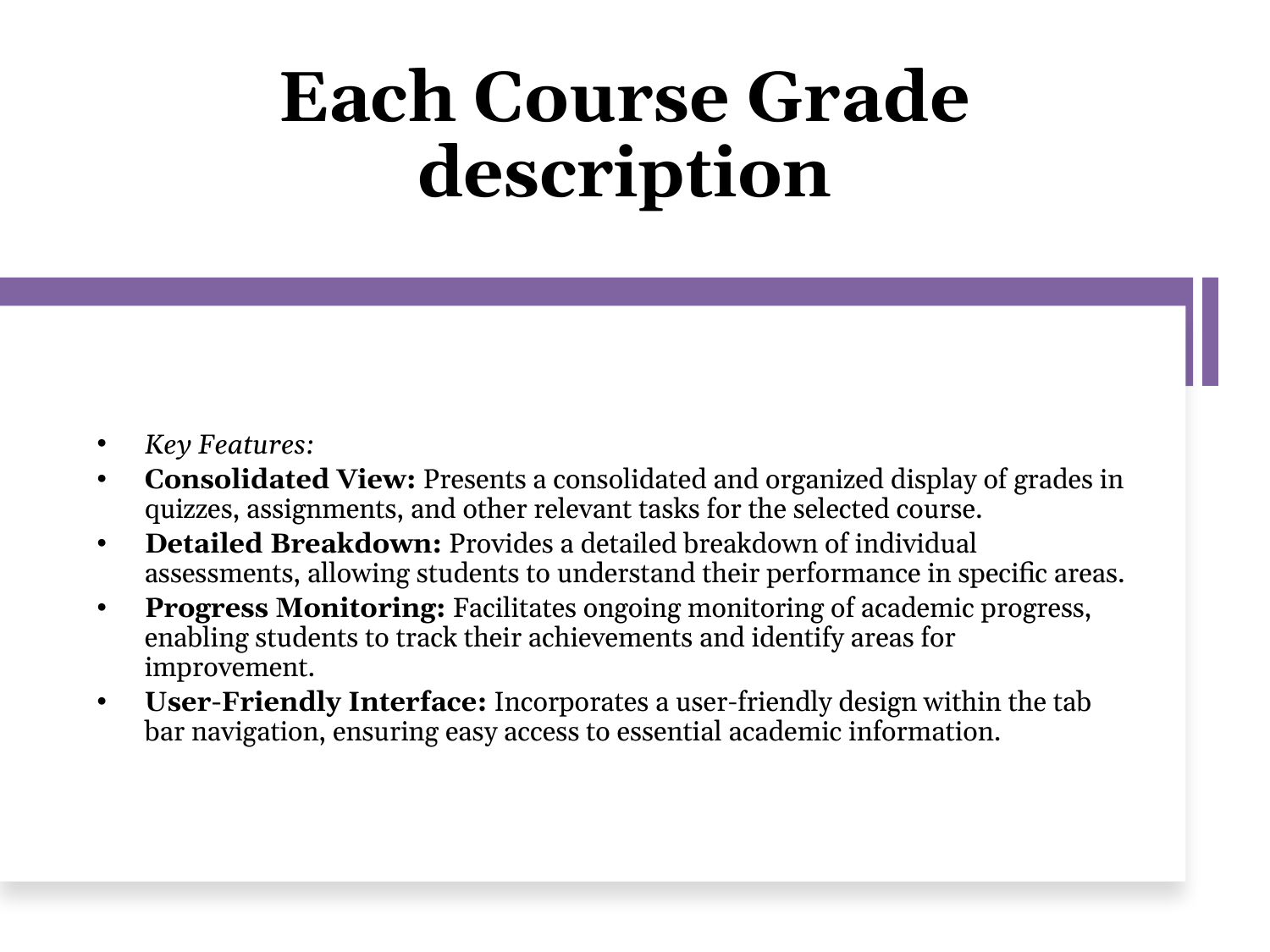

# Each Course Grade description

Key Features:
Consolidated View: Presents a consolidated and organized display of grades in quizzes, assignments, and other relevant tasks for the selected course.
Detailed Breakdown: Provides a detailed breakdown of individual assessments, allowing students to understand their performance in specific areas.
Progress Monitoring: Facilitates ongoing monitoring of academic progress, enabling students to track their achievements and identify areas for improvement.
User-Friendly Interface: Incorporates a user-friendly design within the tab bar navigation, ensuring easy access to essential academic information.